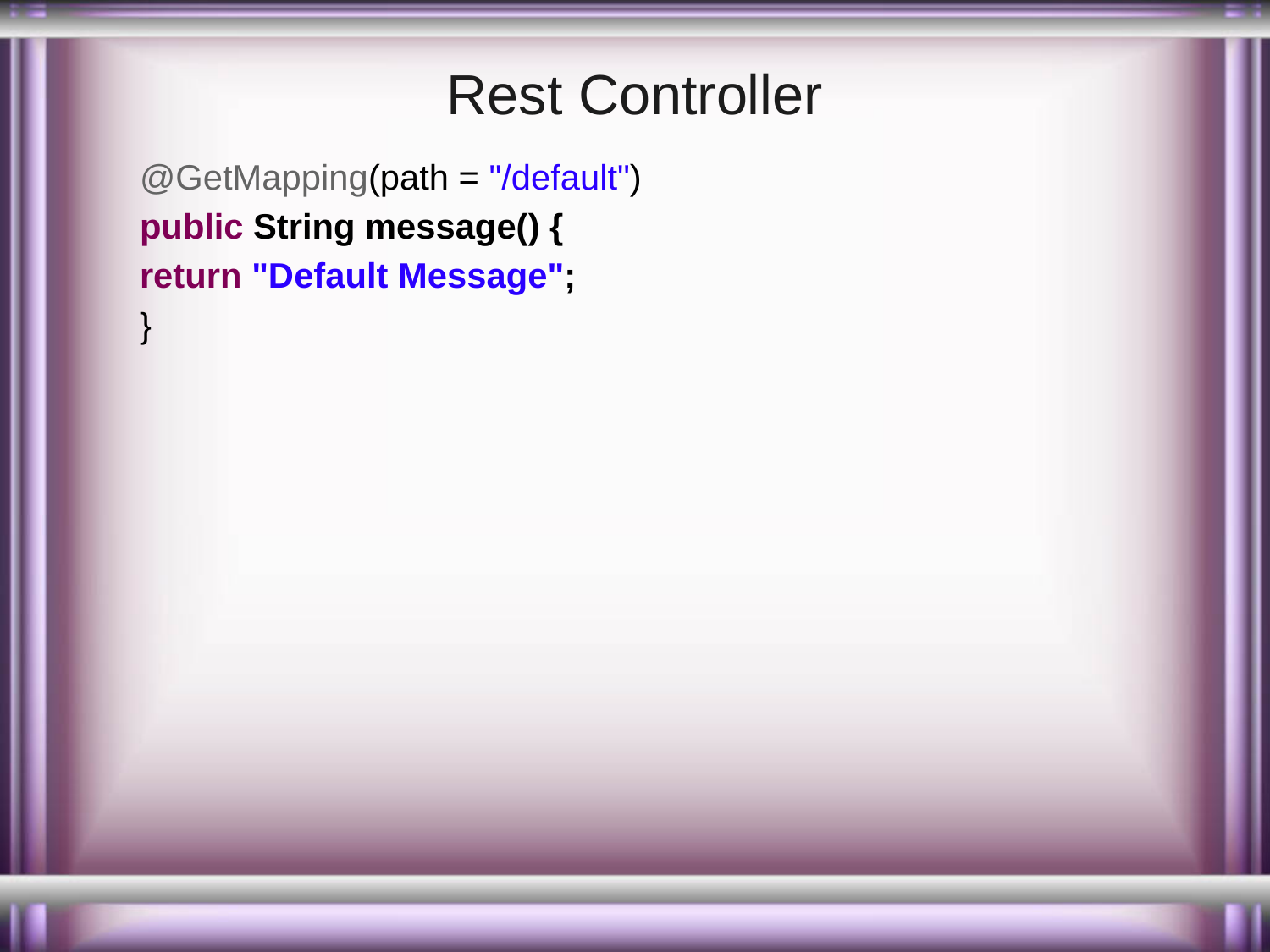

# Rest Controller
@GetMapping(path = "/default")
public String message() {
return "Default Message";
}